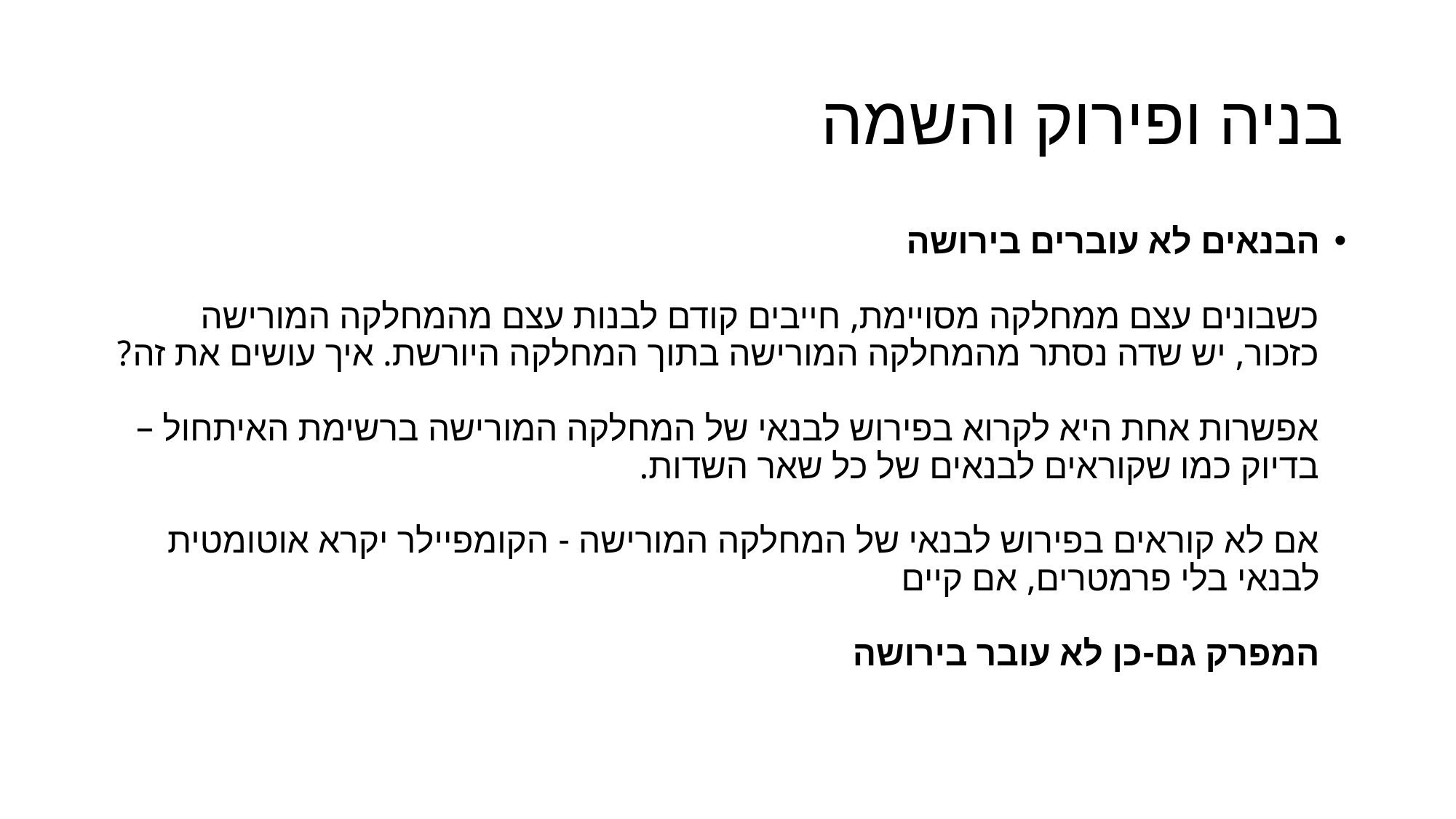

# בניה ופירוק והשמה
הבנאים לא עוברים בירושה
כשבונים עצם ממחלקה מסויימת, חייבים קודם לבנות עצם מהמחלקה המורישה כזכור, יש שדה נסתר מהמחלקה המורישה בתוך המחלקה היורשת. איך עושים את זה?
אפשרות אחת היא לקרוא בפירוש לבנאי של המחלקה המורישה ברשימת האיתחול – בדיוק כמו שקוראים לבנאים של כל שאר השדות.
אם לא קוראים בפירוש לבנאי של המחלקה המורישה - הקומפיילר יקרא אוטומטית לבנאי בלי פרמטרים, אם קיים
המפרק גם-כן לא עובר בירושה